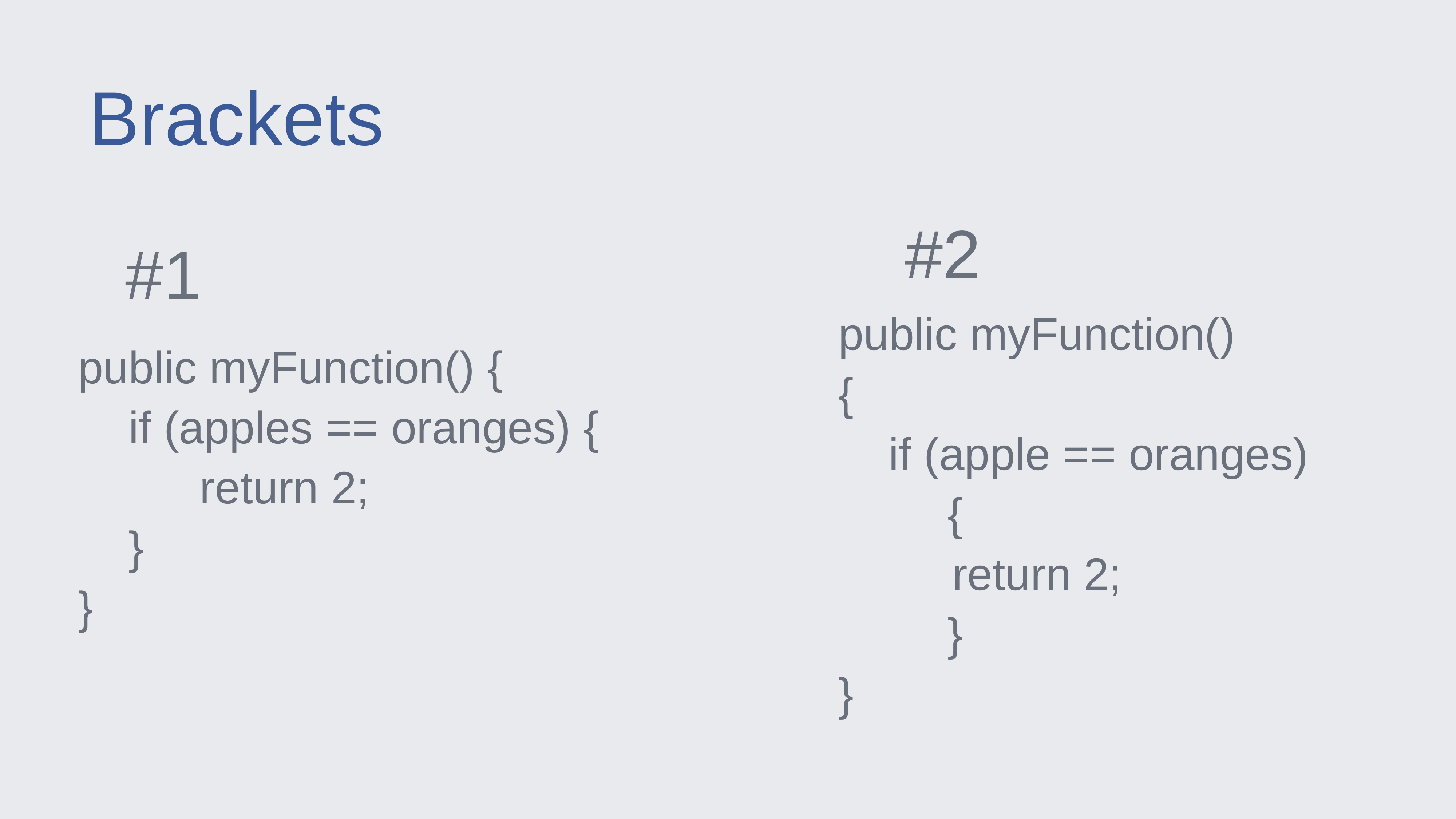

Brackets
#2
#1
public myFunction()
{
    if (apple == oranges)
		{
         return 2;
		}
}
public myFunction() {
    if (apples == oranges) {
		 return 2;
    }
}